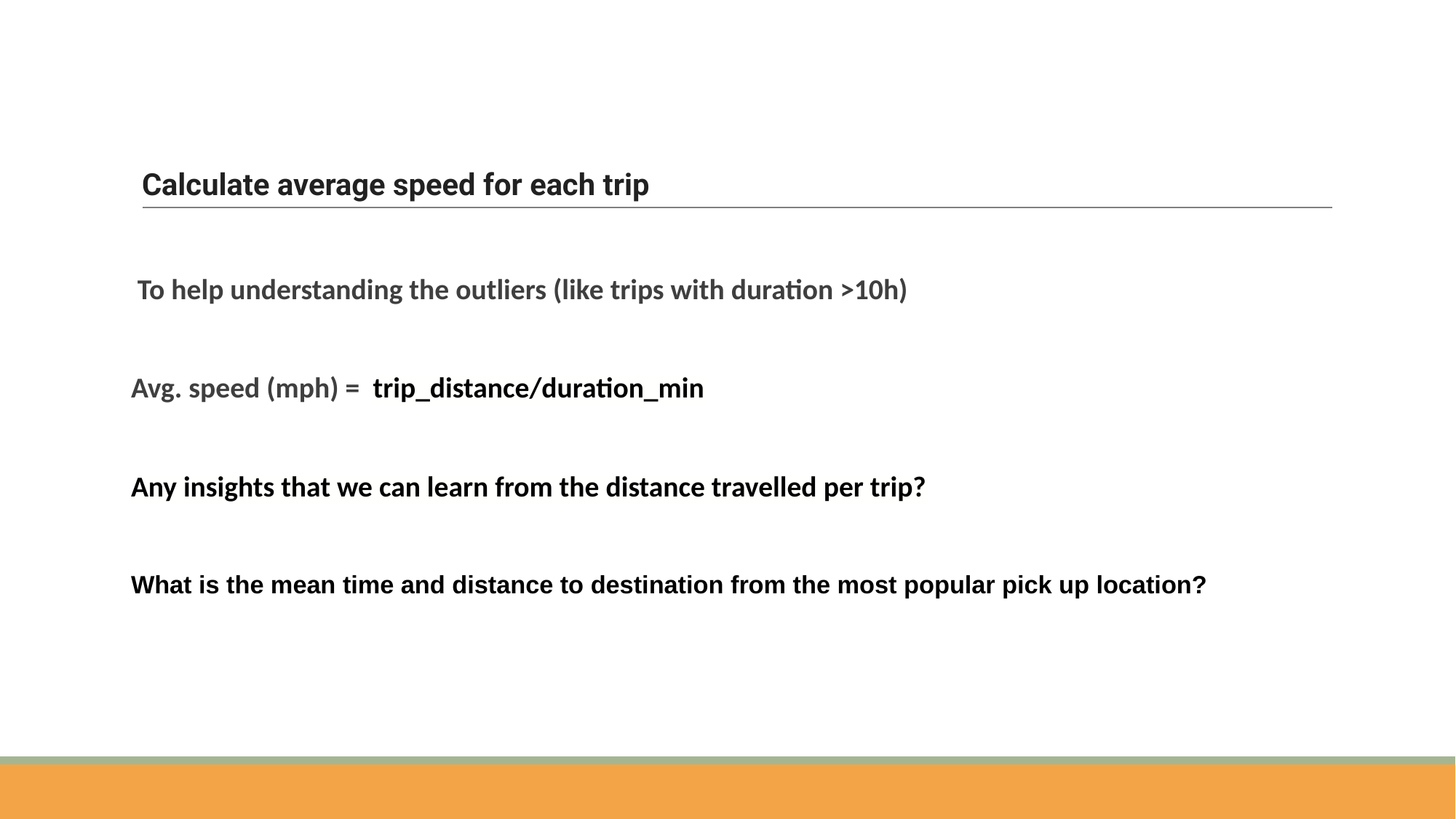

# Calculate average speed for each trip

 To help understanding the outliers (like trips with duration >10h)

Avg. speed (mph) =  trip_distance/duration_min

Any insights that we can learn from the distance travelled per trip?

What is the mean time and distance to destination from the most popular pick up location?